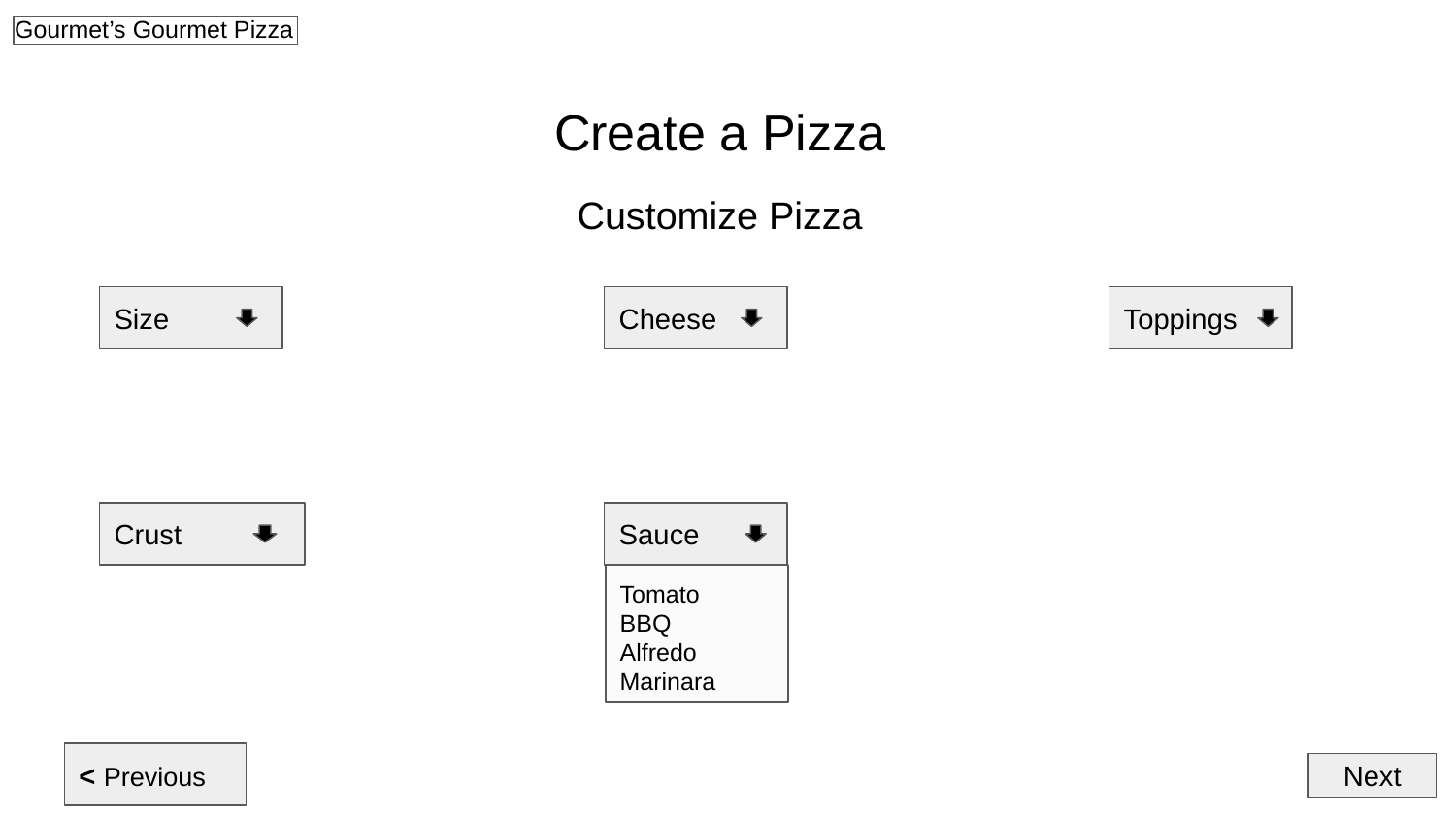

Create a Pizza
Customize Pizza
Size

Cheese

Toppings

Crust

Sauce

Tomato
BBQ
Alfredo
Marinara

< Previous

Next